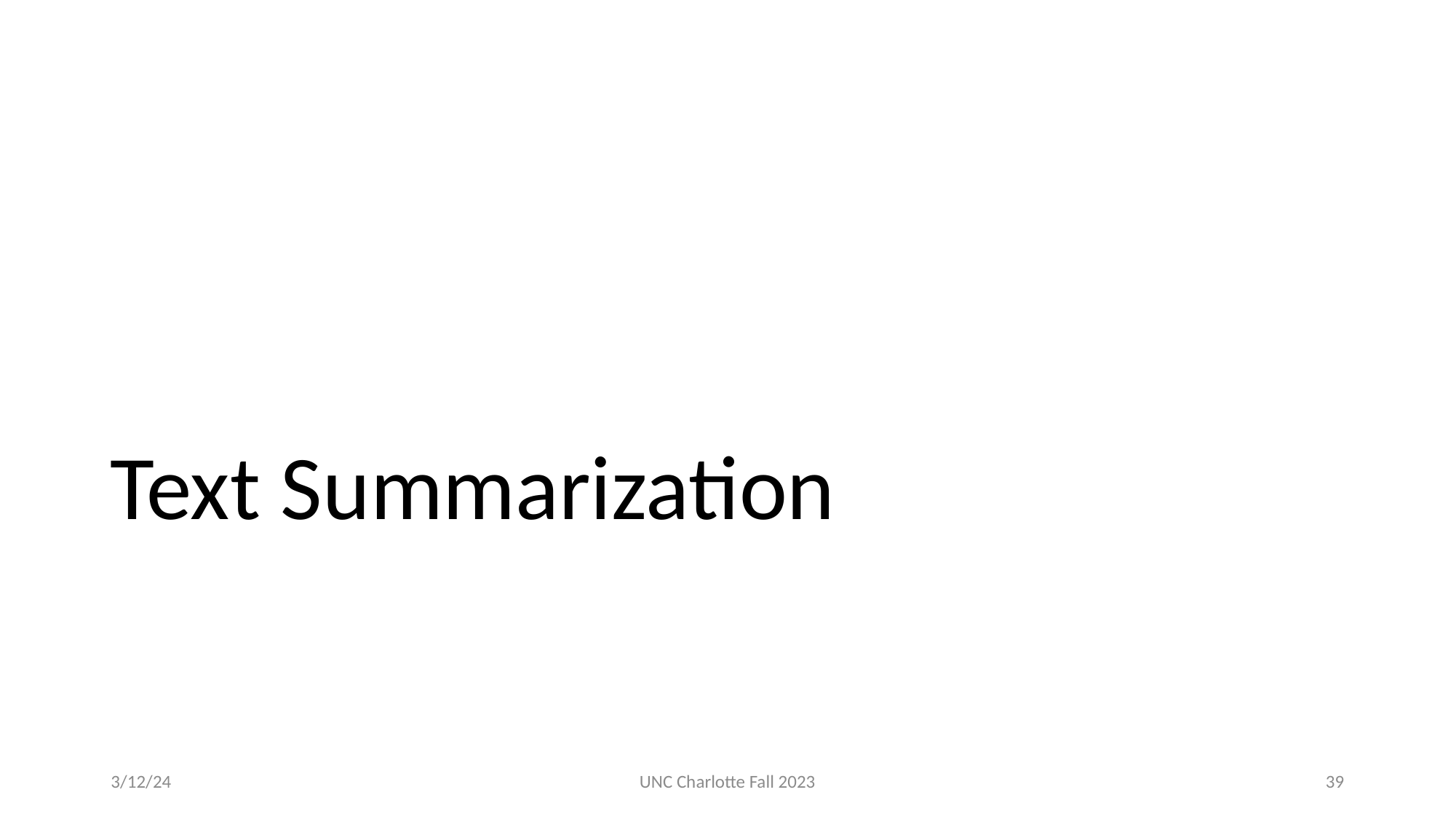

# Text Summarization
3/12/24
UNC Charlotte Fall 2023
39